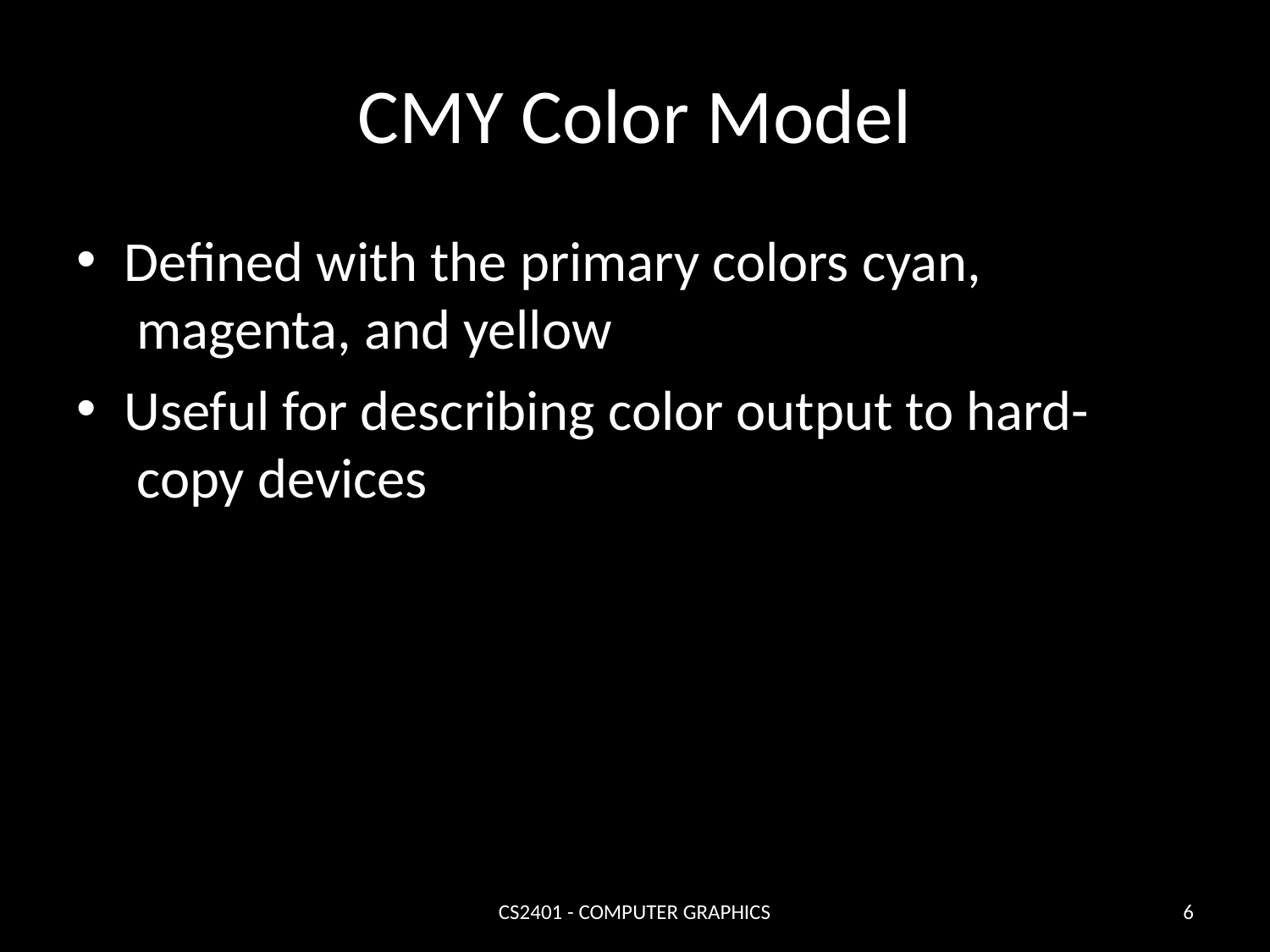

# CMY Color Model
Defined with the primary colors cyan,  magenta, and yellow
Useful for describing color output to hard-  copy devices
CS2401 - COMPUTER GRAPHICS
6